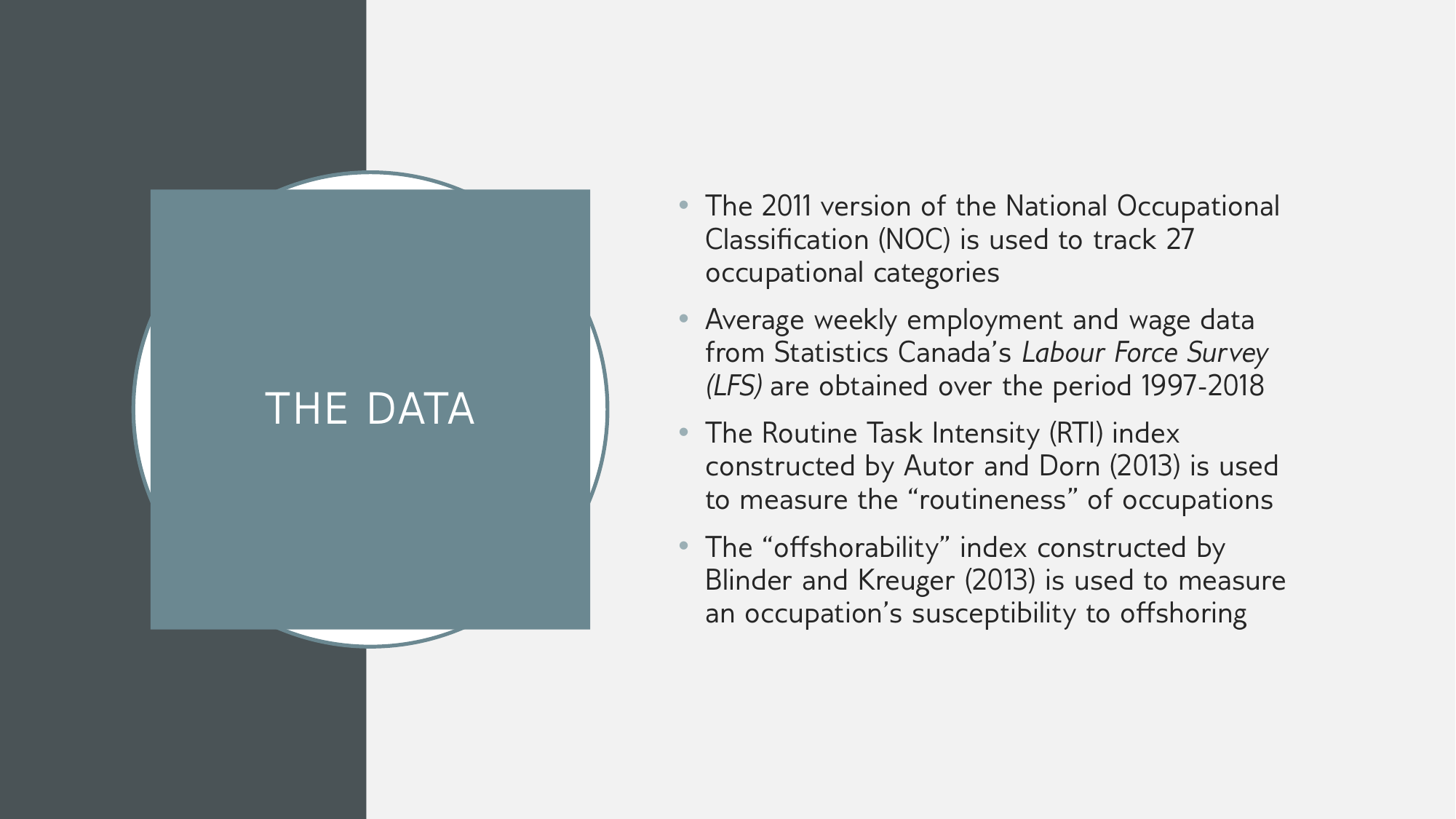

The 2011 version of the National Occupational Classification (NOC) is used to track 27 occupational categories
Average weekly employment and wage data from Statistics Canada’s Labour Force Survey (LFS) are obtained over the period 1997-2018
The Routine Task Intensity (RTI) index constructed by Autor and Dorn (2013) is used to measure the “routineness” of occupations
The “offshorability” index constructed by Blinder and Kreuger (2013) is used to measure an occupation’s susceptibility to offshoring

# The data